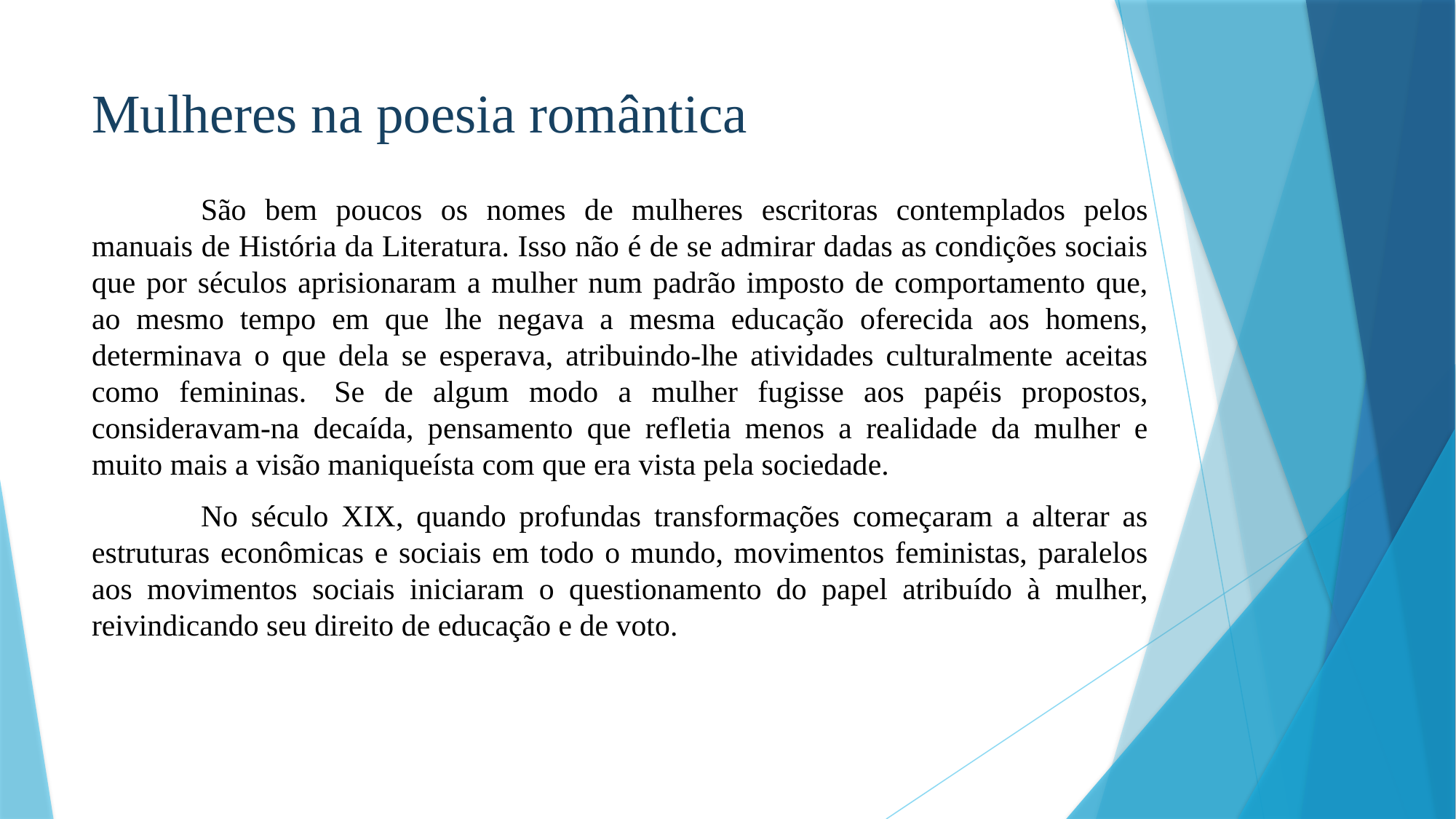

# Mulheres na poesia romântica
	São bem poucos os nomes de mulheres escritoras contemplados pelos manuais de História da Literatura. Isso não é de se admirar dadas as condições sociais que por séculos aprisionaram a mulher num padrão imposto de comportamento que, ao mesmo tempo em que lhe negava a mesma educação oferecida aos homens, determinava o que dela se esperava, atribuindo-lhe atividades culturalmente aceitas como femininas.  Se de algum modo a mulher fugisse aos papéis propostos, consideravam-na decaída, pensamento que refletia menos a realidade da mulher e muito mais a visão maniqueísta com que era vista pela sociedade.
	No século XIX, quando profundas transformações começaram a alterar as estruturas econômicas e sociais em todo o mundo, movimentos feministas, paralelos aos movimentos sociais iniciaram o questionamento do papel atribuído à mulher, reivindicando seu direito de educação e de voto.